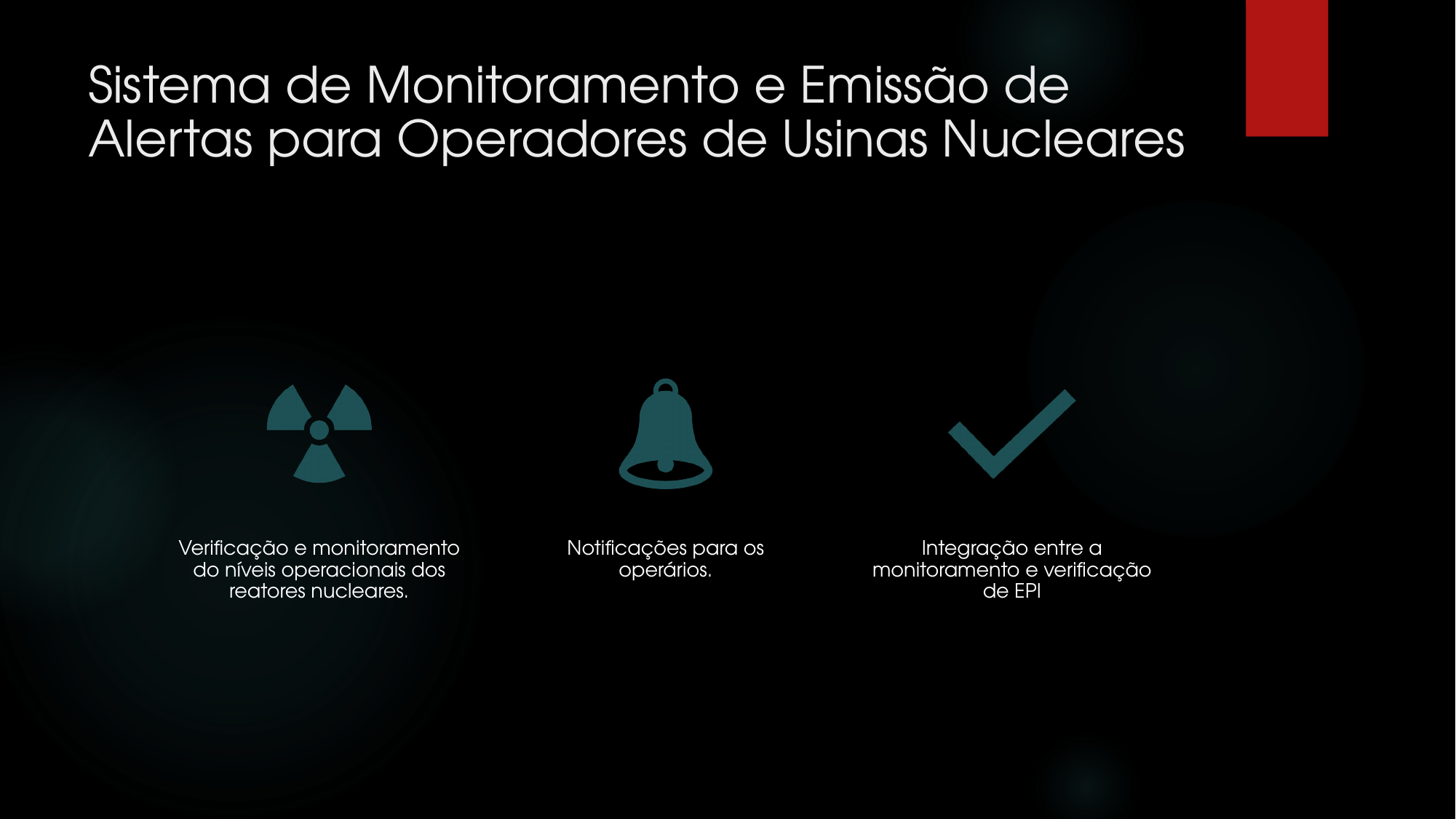

# Sistema de Monitoramento e Emissão de Alertas para Operadores de Usinas Nucleares
Verificação e monitoramento do níveis operacionais dos reatores nucleares.
Notificações para os operários.
Integração entre a monitoramento e verificação de EPI